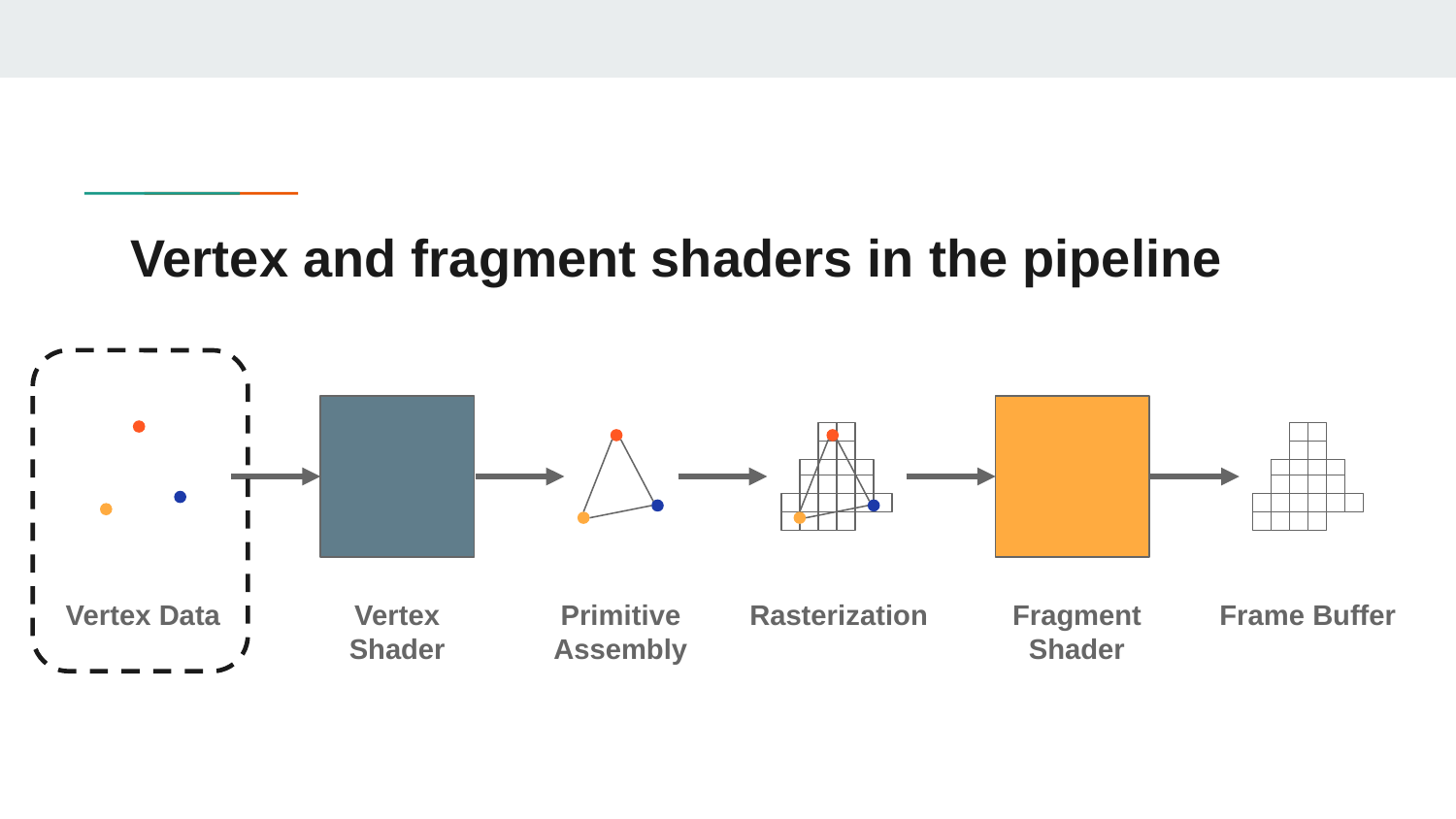

# Vertex and fragment shaders in the pipeline

Vertex Data
Vertex Shader
Primitive Assembly
Rasterization
Fragment Shader
Frame Buffer